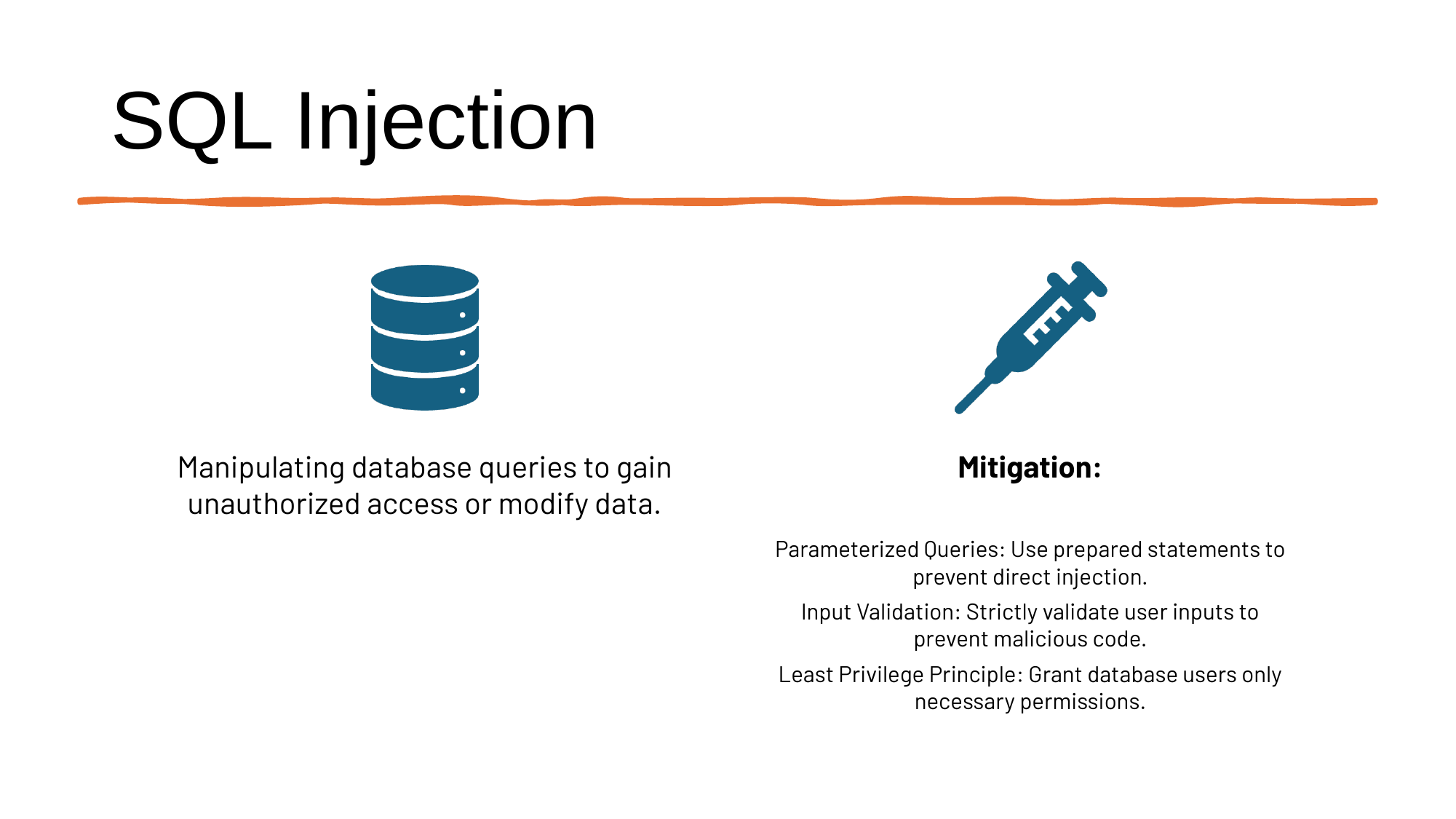

# SQL Injection

Manipulating database queries to gain unauthorized access or modify data.
Mitigation:
Parameterized Queries: Use prepared statements to prevent direct injection.
Input Validation: Strictly validate user inputs to prevent malicious code.
Least Privilege Principle: Grant database users only necessary permissions.